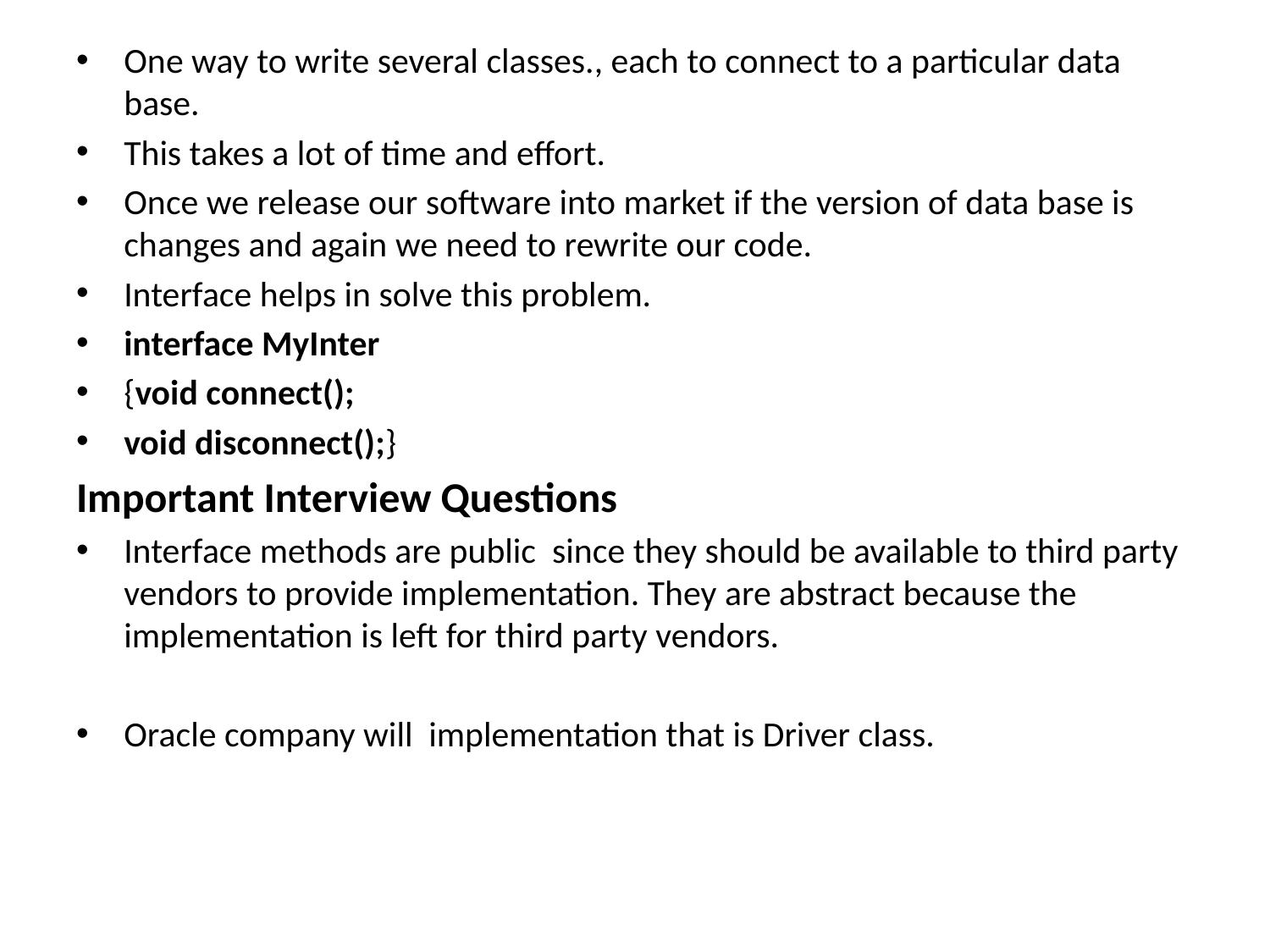

One way to write several classes., each to connect to a particular data base.
This takes a lot of time and effort.
Once we release our software into market if the version of data base is changes and again we need to rewrite our code.
Interface helps in solve this problem.
interface MyInter
{void connect();
void disconnect();}
Important Interview Questions
Interface methods are public  since they should be available to third party vendors to provide implementation. They are abstract because the implementation is left for third party vendors.

Oracle company will  implementation that is Driver class.
#